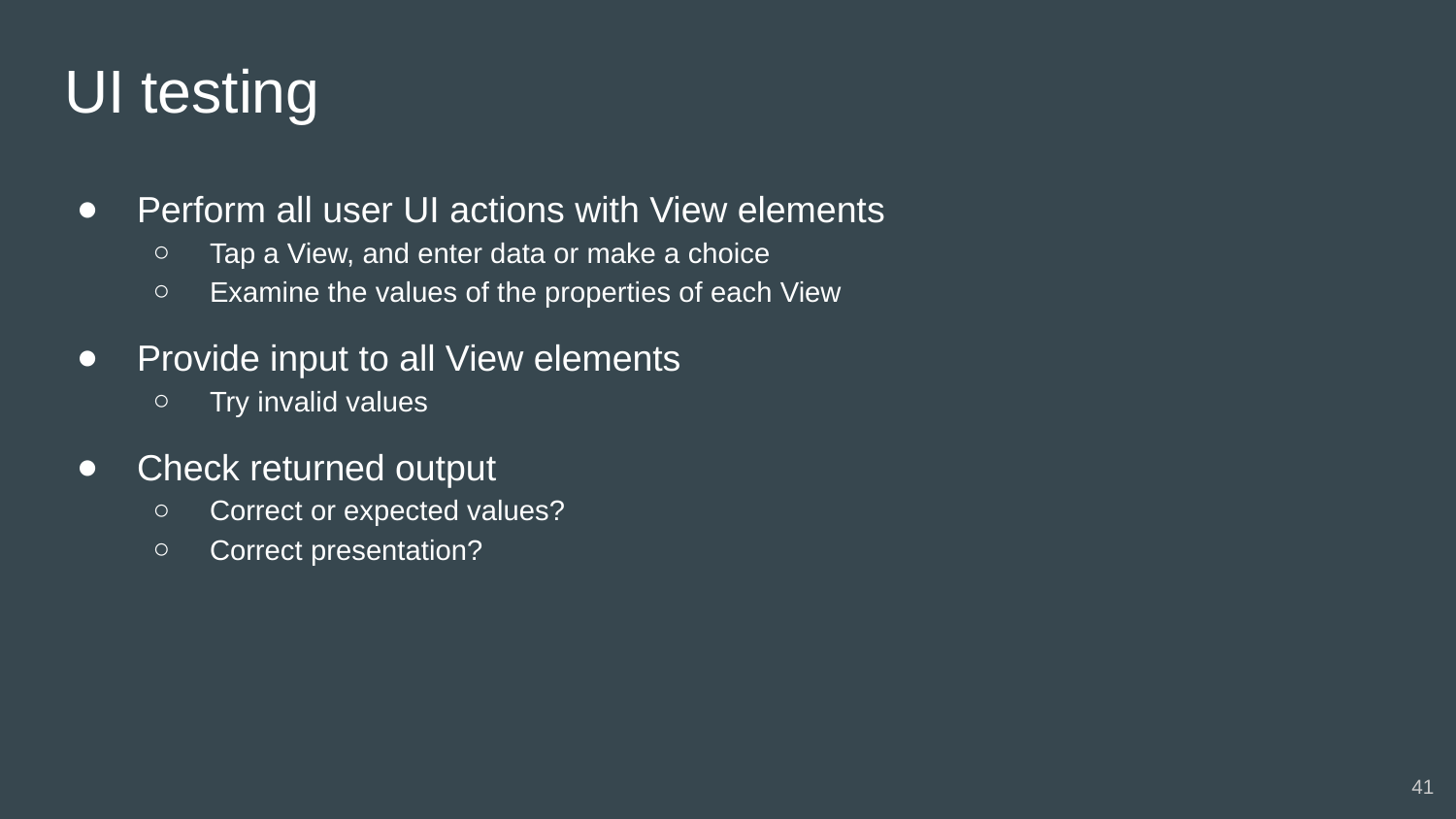

# UI testing
Perform all user UI actions with View elements
Tap a View, and enter data or make a choice
Examine the values of the properties of each View
Provide input to all View elements
Try invalid values
Check returned output
Correct or expected values?
Correct presentation?
41